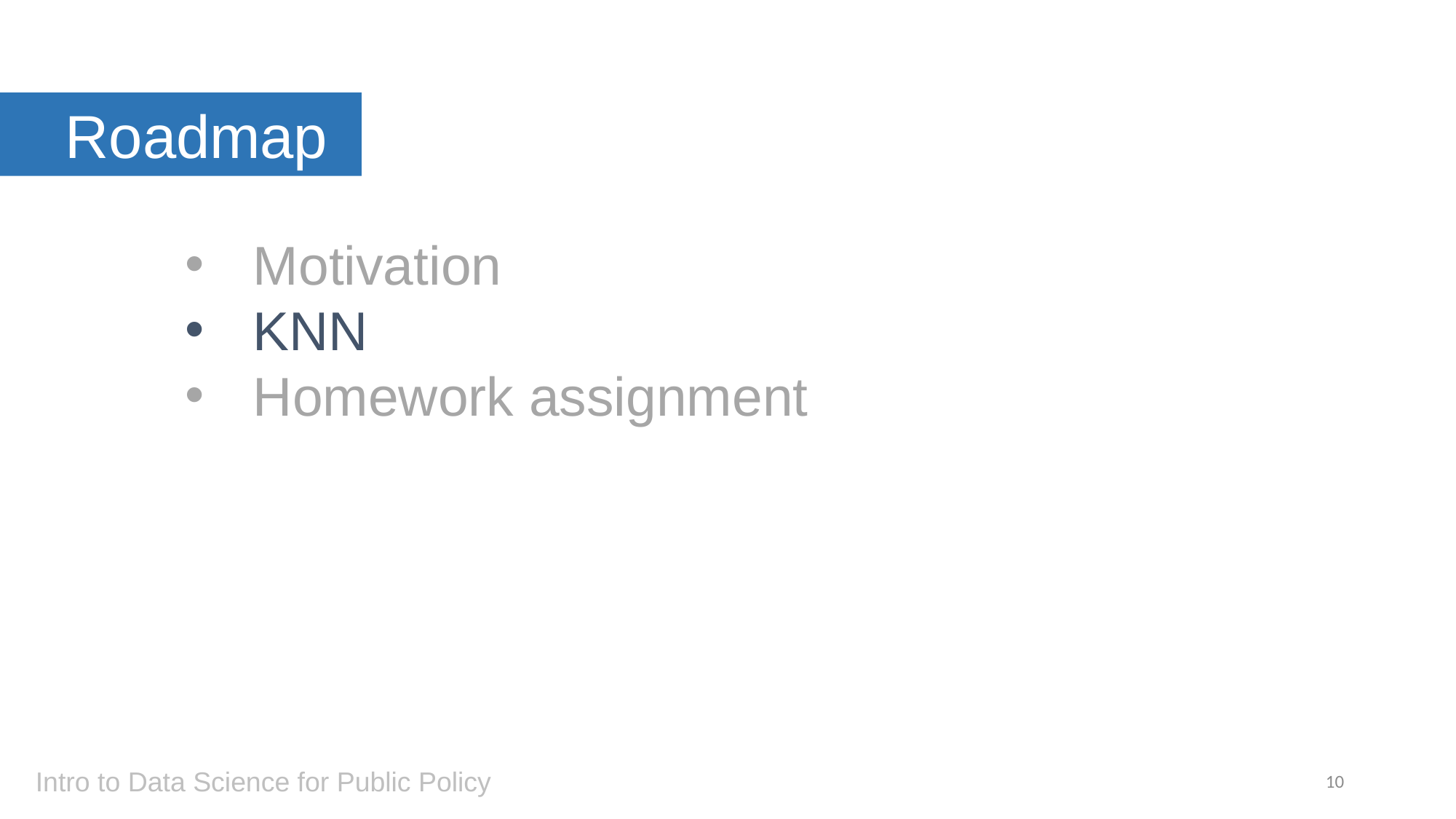

Roadmap
Motivation
KNN
Homework assignment
Intro to Data Science for Public Policy
10